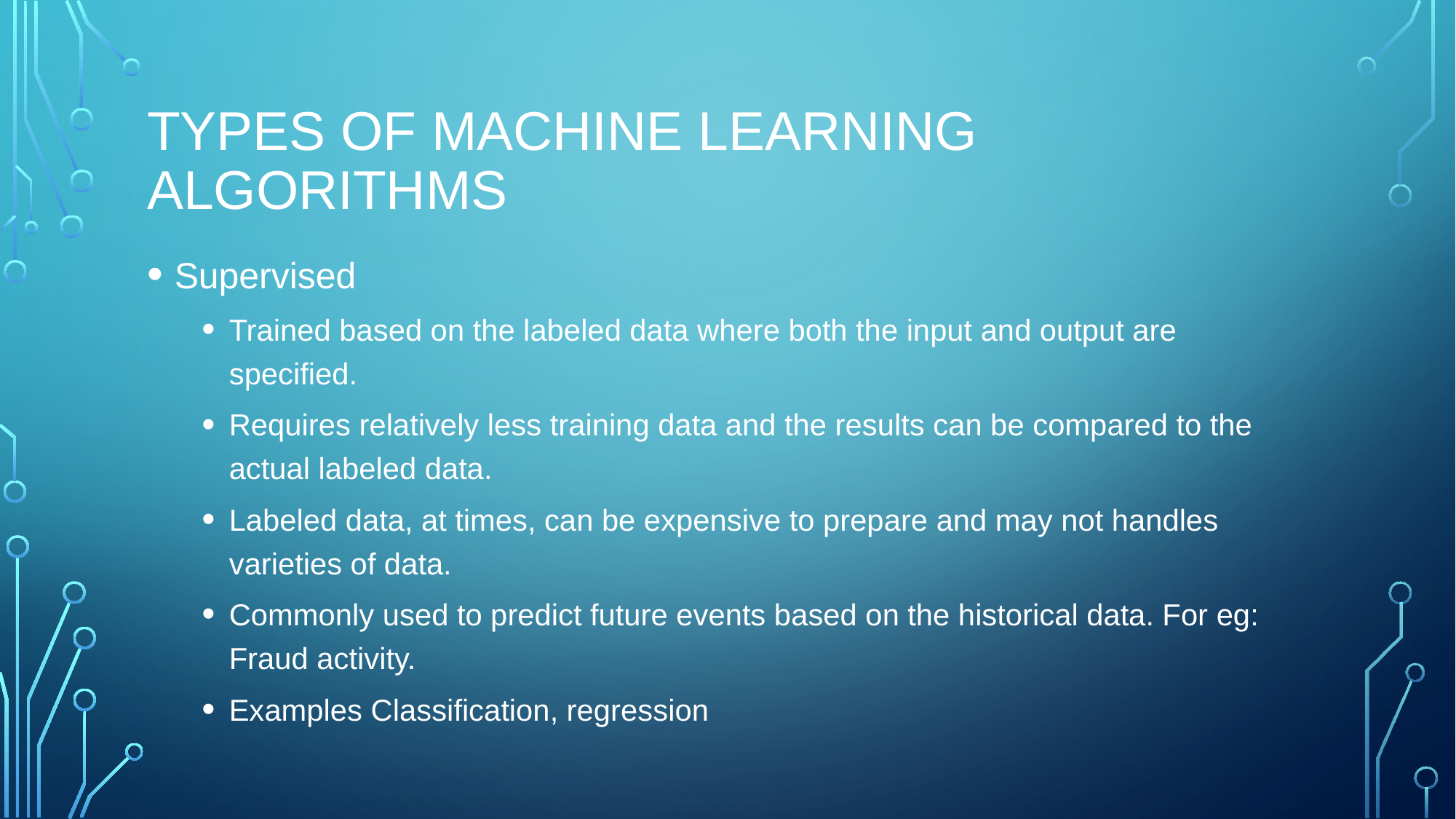

# types of machine learning Algorithms
Supervised
Trained based on the labeled data where both the input and output are specified.
Requires relatively less training data and the results can be compared to the actual labeled data.
Labeled data, at times, can be expensive to prepare and may not handles varieties of data.
Commonly used to predict future events based on the historical data. For eg: Fraud activity.
Examples Classification, regression